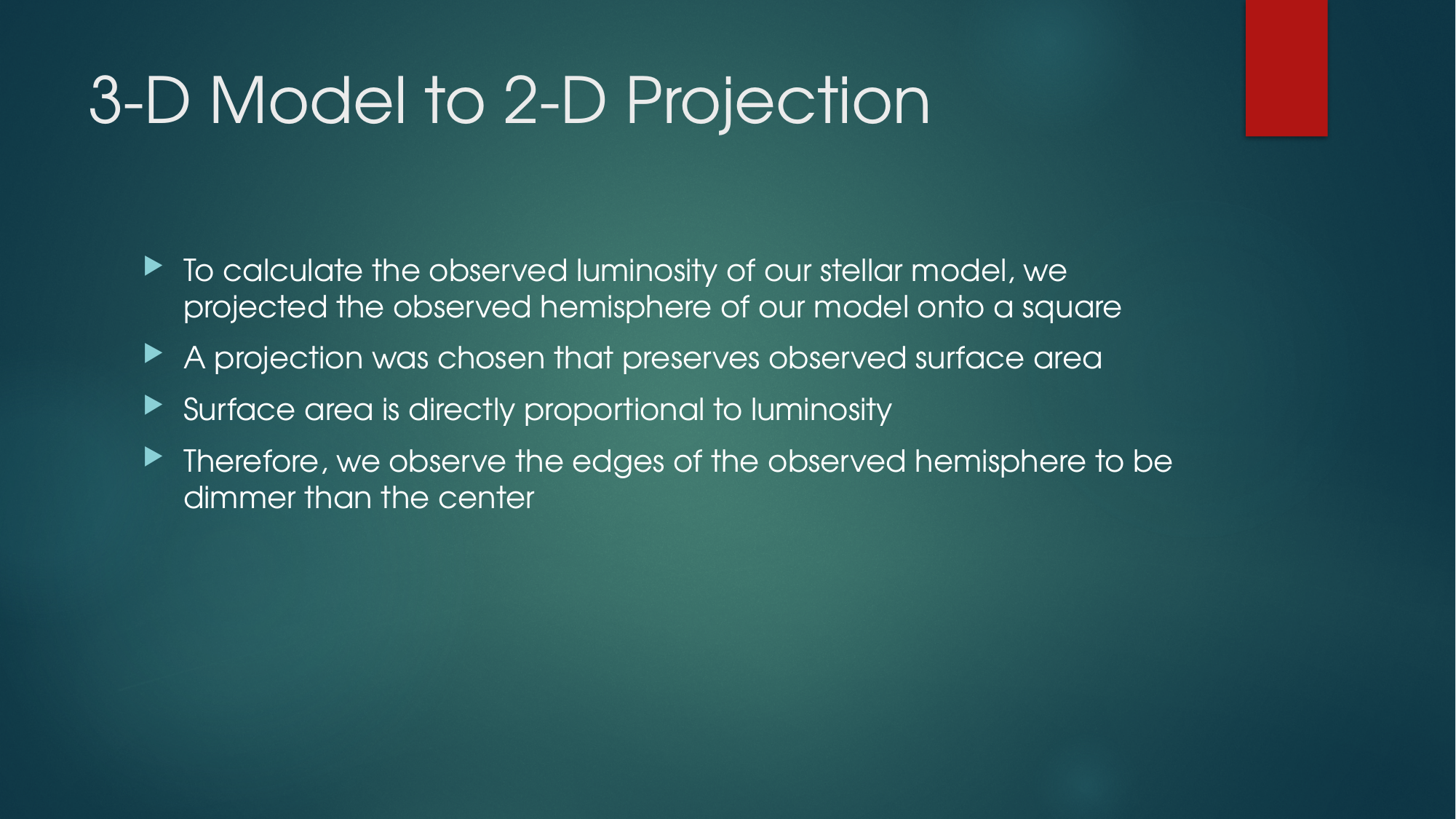

# 3-D Model to 2-D Projection
To calculate the observed luminosity of our stellar model, we projected the observed hemisphere of our model onto a square
A projection was chosen that preserves observed surface area
Surface area is directly proportional to luminosity
Therefore, we observe the edges of the observed hemisphere to be dimmer than the center